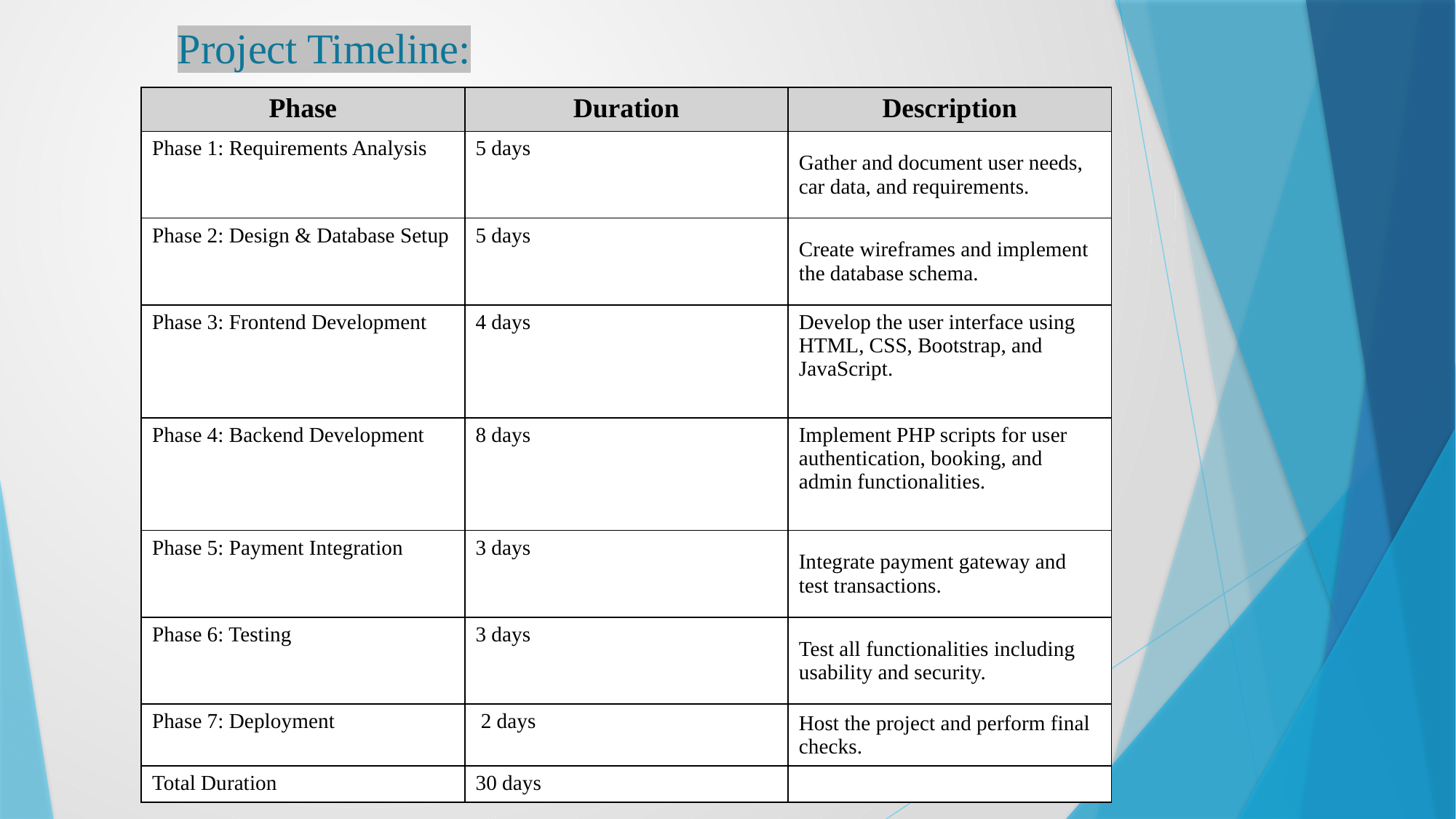

Project Timeline:
| Phase | Duration | Description |
| --- | --- | --- |
| Phase 1: Requirements Analysis | 5 days | Gather and document user needs, car data, and requirements. |
| Phase 2: Design & Database Setup | 5 days | Create wireframes and implement the database schema. |
| Phase 3: Frontend Development | 4 days | Develop the user interface using HTML, CSS, Bootstrap, and JavaScript. |
| Phase 4: Backend Development | 8 days | Implement PHP scripts for user authentication, booking, and admin functionalities. |
| Phase 5: Payment Integration | 3 days | Integrate payment gateway and test transactions. |
| Phase 6: Testing | 3 days | Test all functionalities including usability and security. |
| Phase 7: Deployment | 2 days | Host the project and perform final checks. |
| Total Duration | 30 days |  |